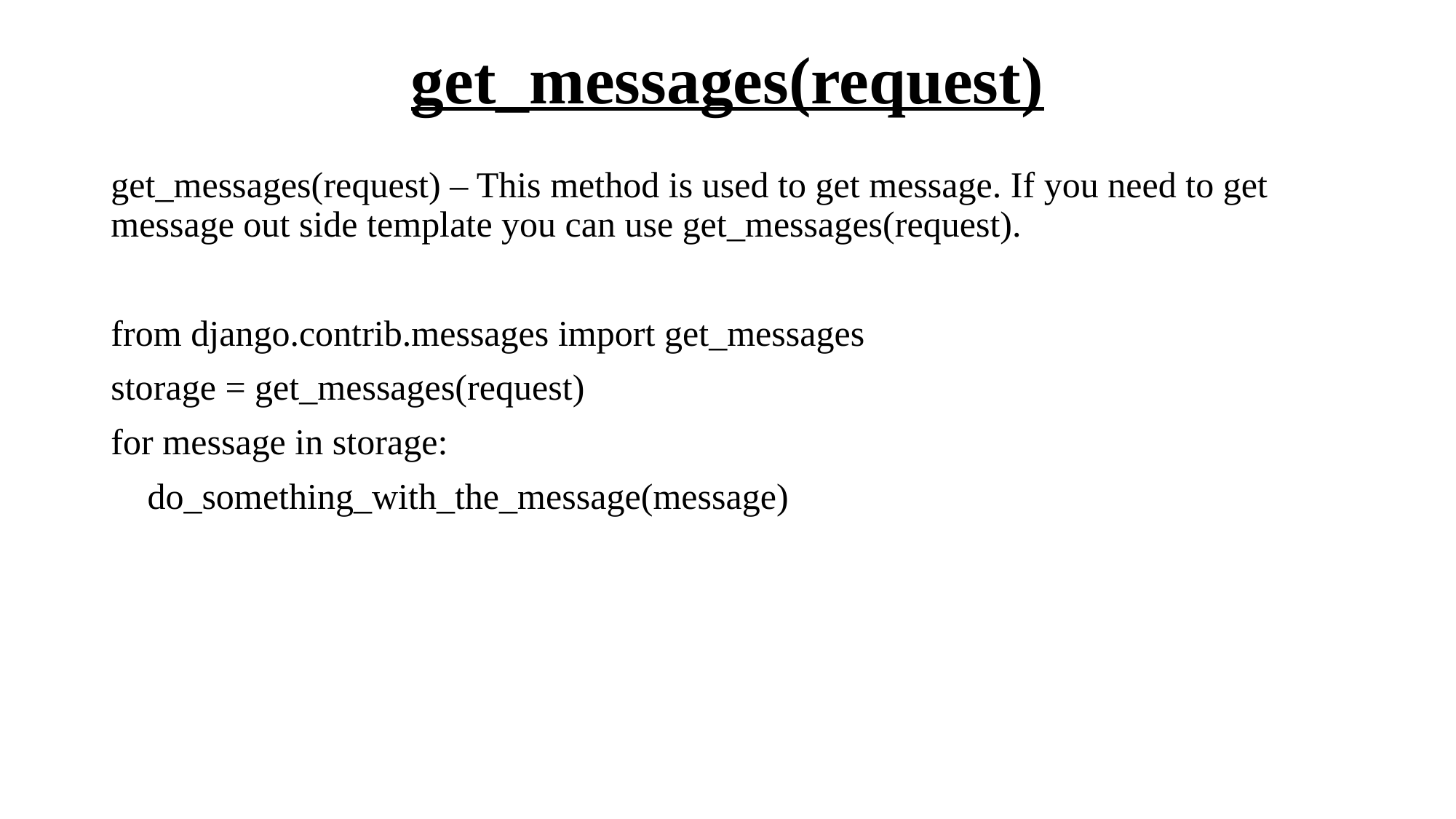

# get_messages(request)
get_messages(request) – This method is used to get message. If you need to get message out side template you can use get_messages(request).

from django.contrib.messages import get_messages
storage = get_messages(request)
for message in storage:
    do_something_with_the_message(message)